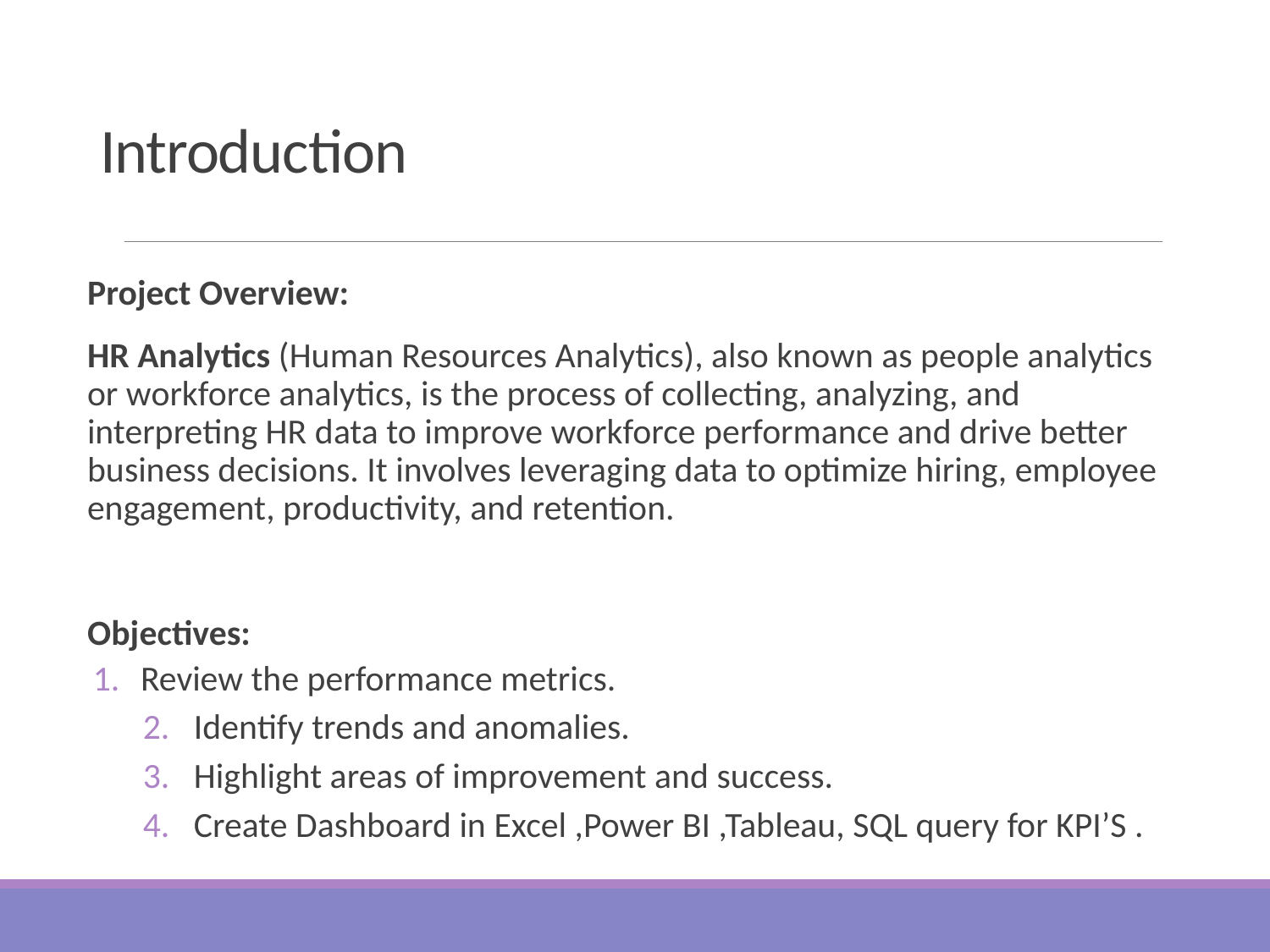

# Introduction
Project Overview:
HR Analytics (Human Resources Analytics), also known as people analytics or workforce analytics, is the process of collecting, analyzing, and interpreting HR data to improve workforce performance and drive better business decisions. It involves leveraging data to optimize hiring, employee engagement, productivity, and retention.

Objectives:
Review the performance metrics.
   Identify trends and anomalies.
   Highlight areas of improvement and success.
   Create Dashboard in Excel ,Power BI ,Tableau, SQL query for KPI’S .